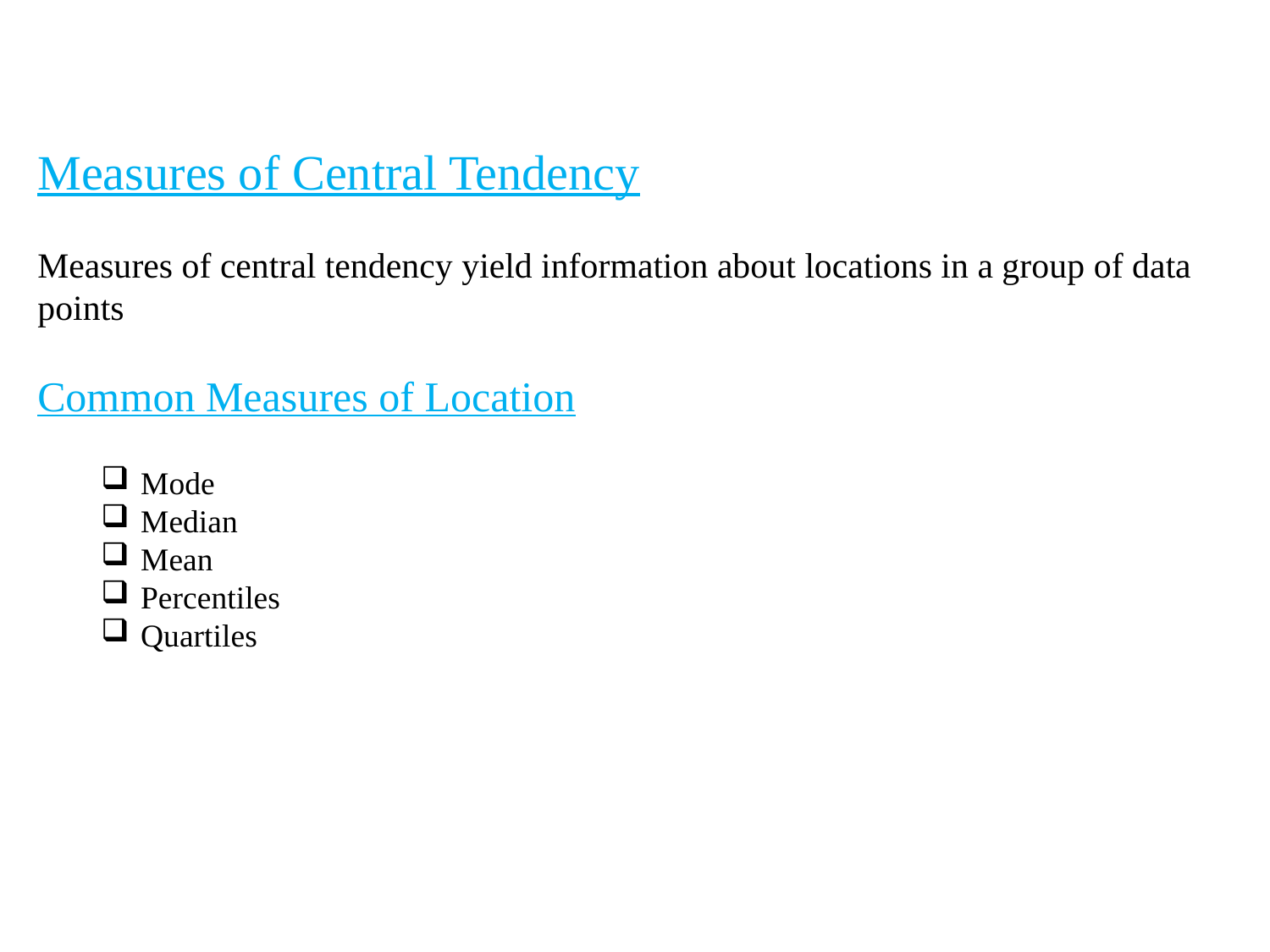

Measures of Central Tendency

Measures of central tendency yield information about locations in a group of data points

Common Measures of Location

Mode
Median
Mean
Percentiles
Quartiles